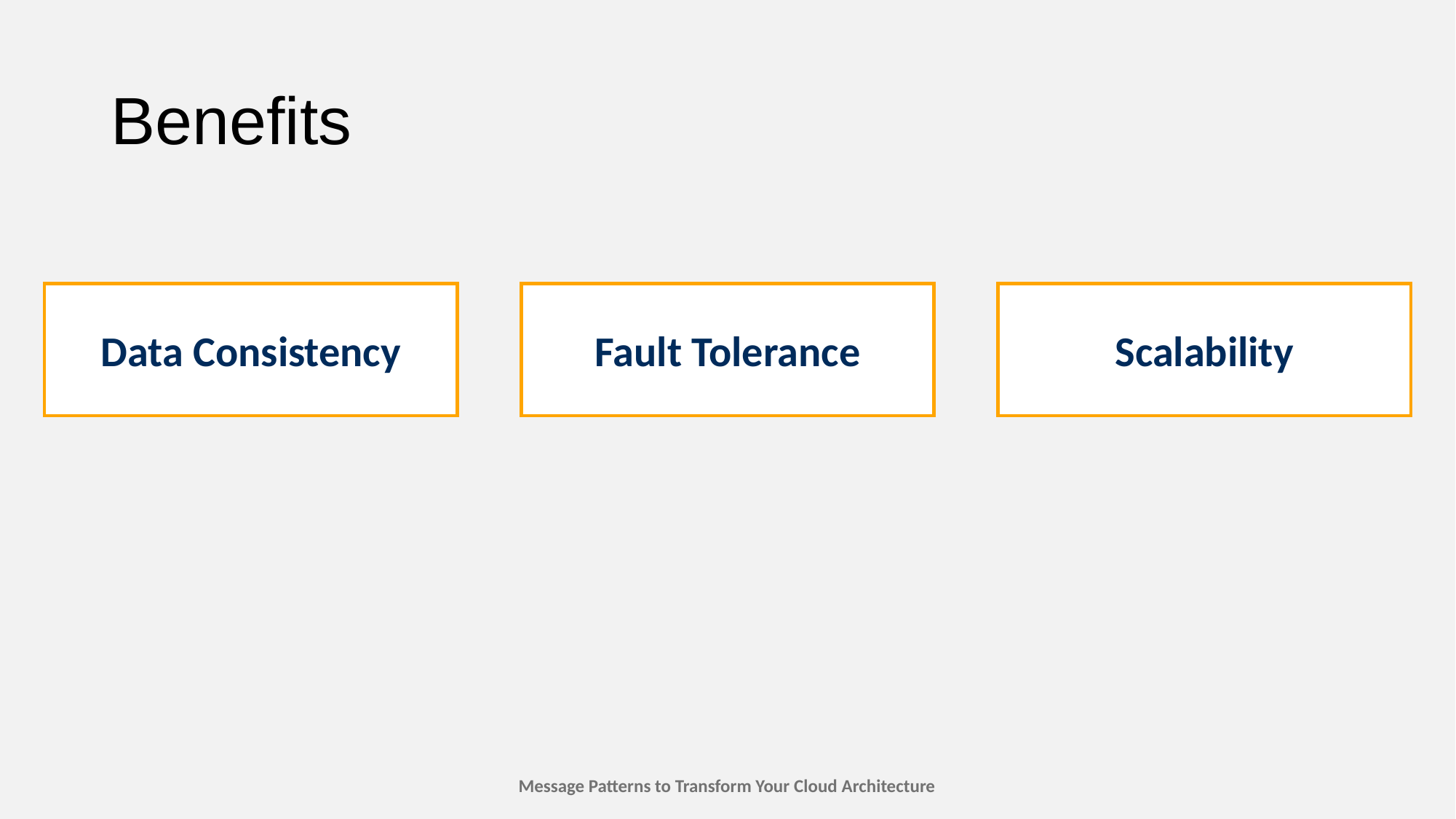

# Benefits
Data Consistency
Fault Tolerance
Scalability